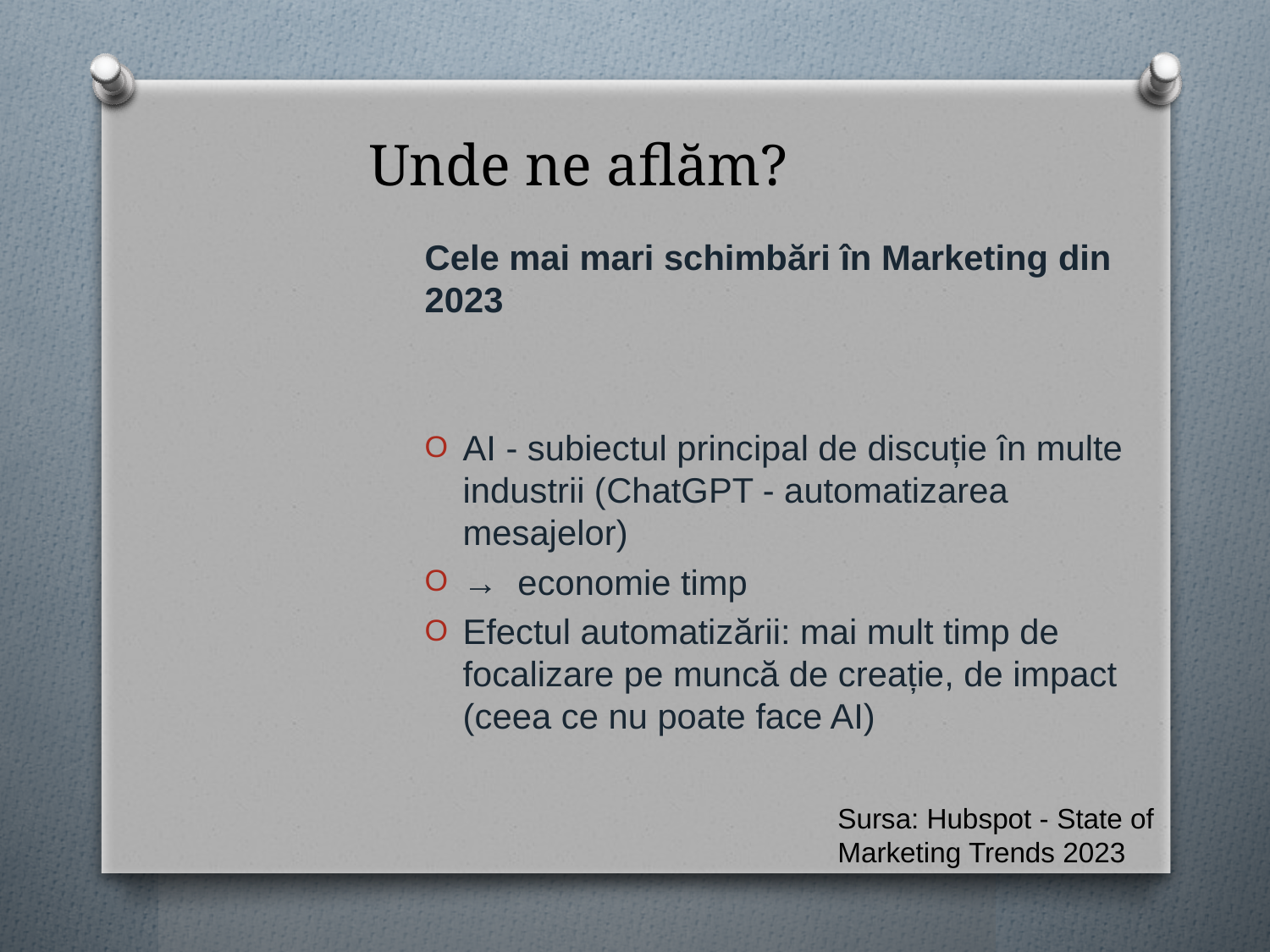

# Unde ne aflăm?
Cele mai mari schimbări în Marketing din 2023

AI - subiectul principal de discuție în multe industrii (ChatGPT - automatizarea mesajelor)
→  economie timp
Efectul automatizării: mai mult timp de focalizare pe muncă de creație, de impact (ceea ce nu poate face AI)

Sursa: Hubspot - State of Marketing Trends 2023